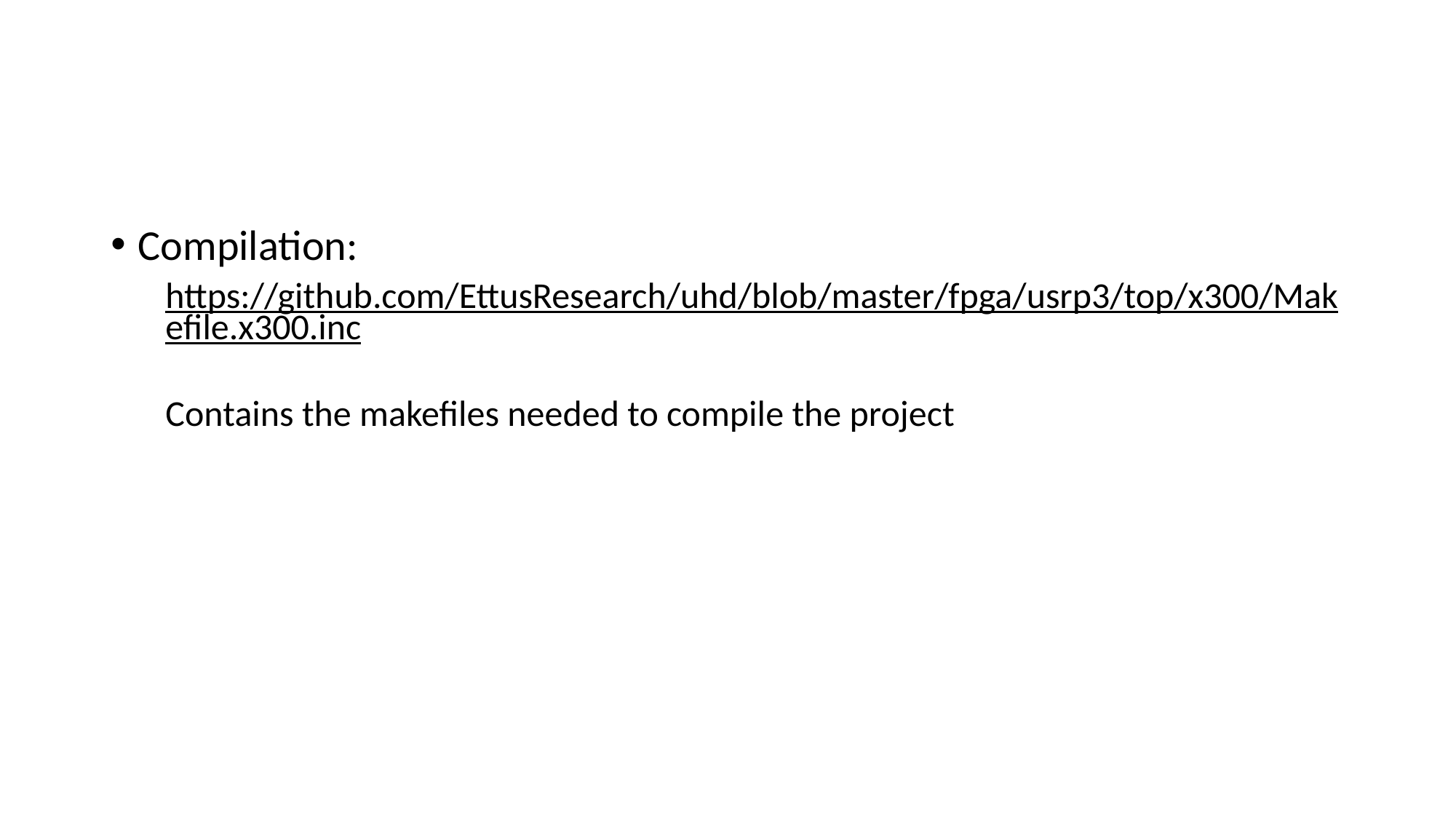

#
Compilation:
https://github.com/EttusResearch/uhd/blob/master/fpga/usrp3/top/x300/Makefile.x300.inc
Contains the makefiles needed to compile the project